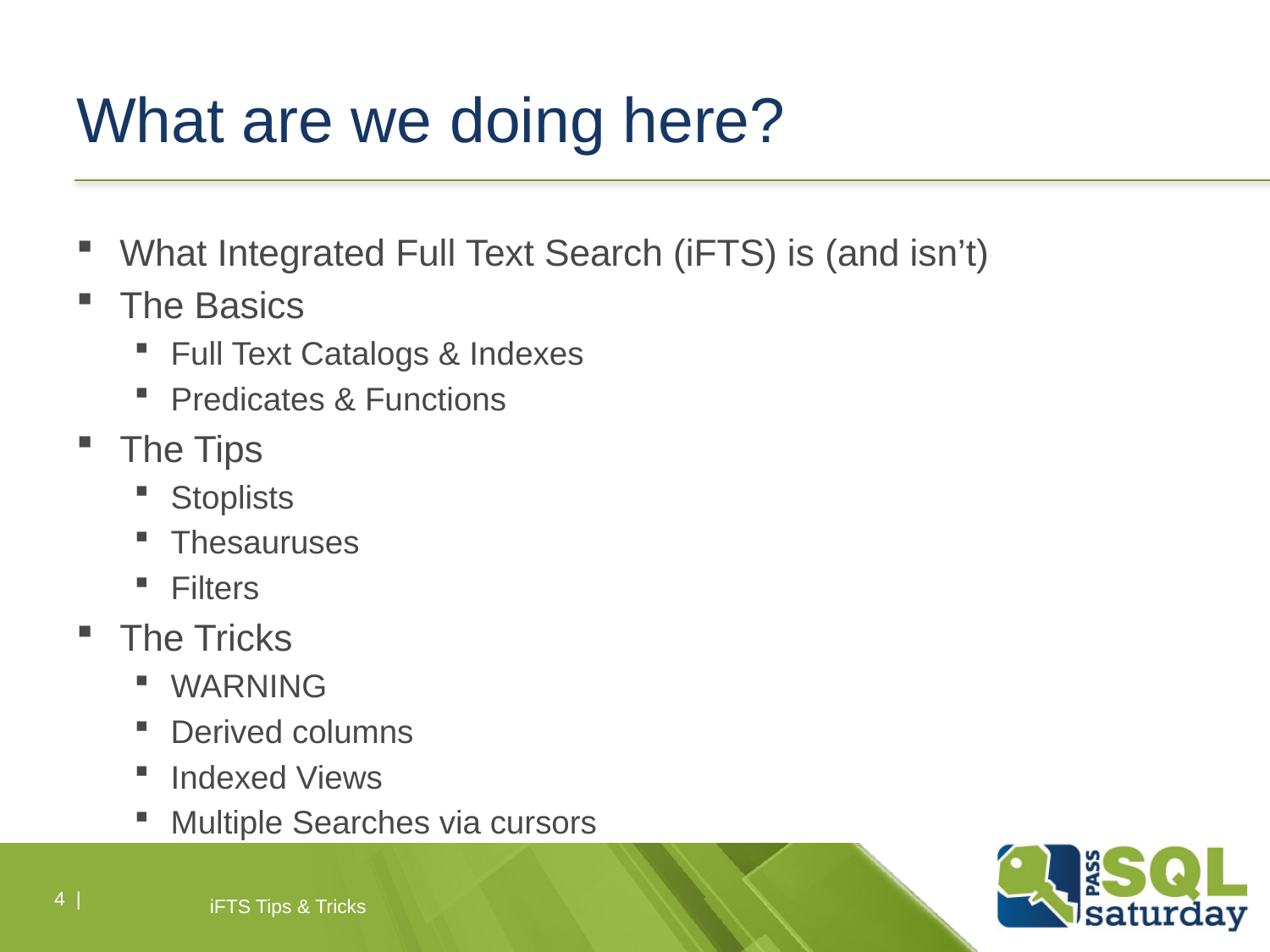

# What are we doing here?
What Integrated Full Text Search (iFTS) is (and isn’t)
The Basics
Full Text Catalogs & Indexes
Predicates & Functions
The Tips
Stoplists
Thesauruses
Filters
The Tricks
WARNING
Derived columns
Indexed Views
Multiple Searches via cursors
4  |
iFTS Tips & Tricks